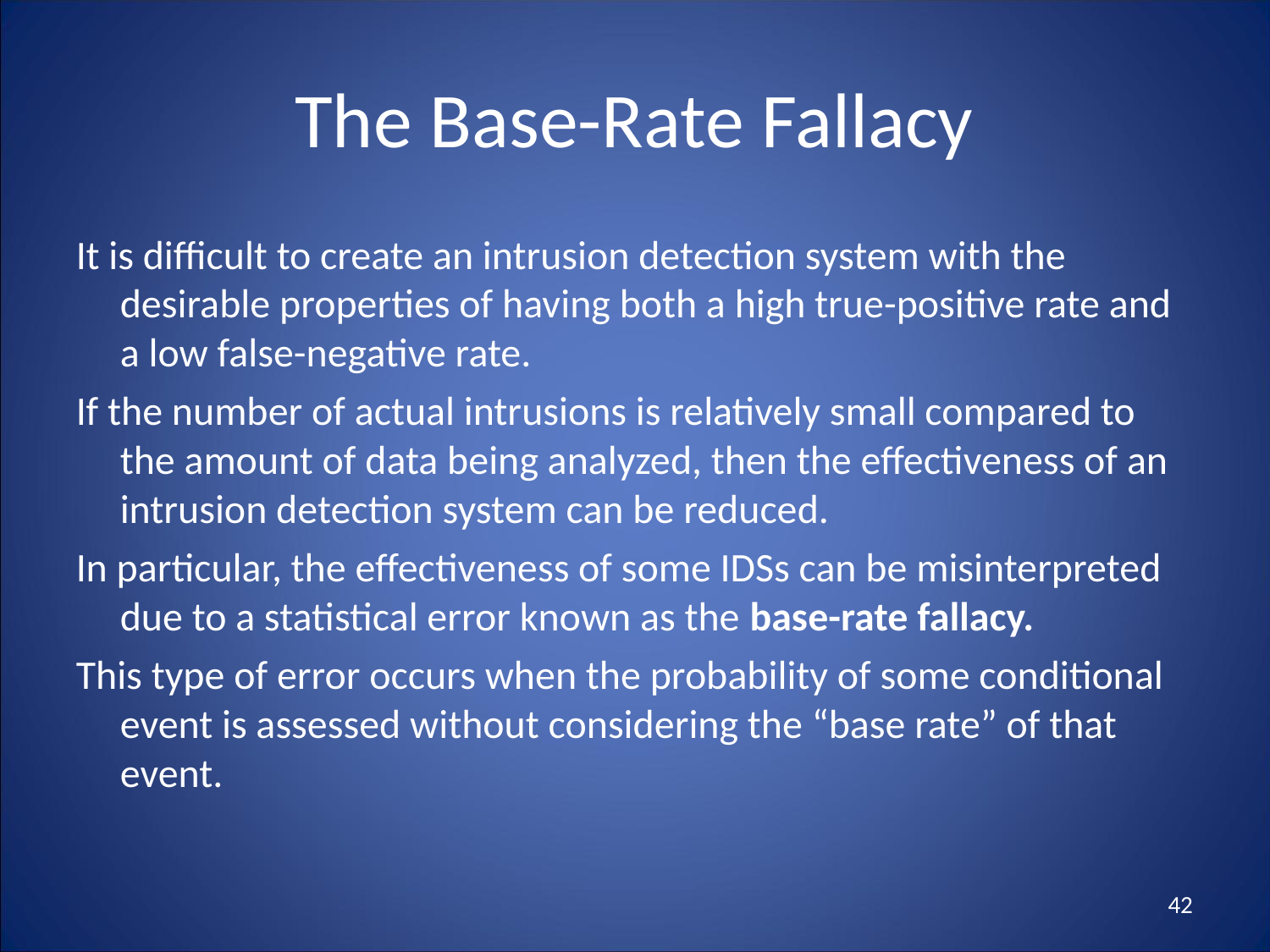

# The Base-Rate Fallacy
It is difficult to create an intrusion detection system with the desirable properties of having both a high true-positive rate and a low false-negative rate.
If the number of actual intrusions is relatively small compared to the amount of data being analyzed, then the effectiveness of an intrusion detection system can be reduced.
In particular, the effectiveness of some IDSs can be misinterpreted due to a statistical error known as the base-rate fallacy.
This type of error occurs when the probability of some conditional event is assessed without considering the “base rate” of that event.
42